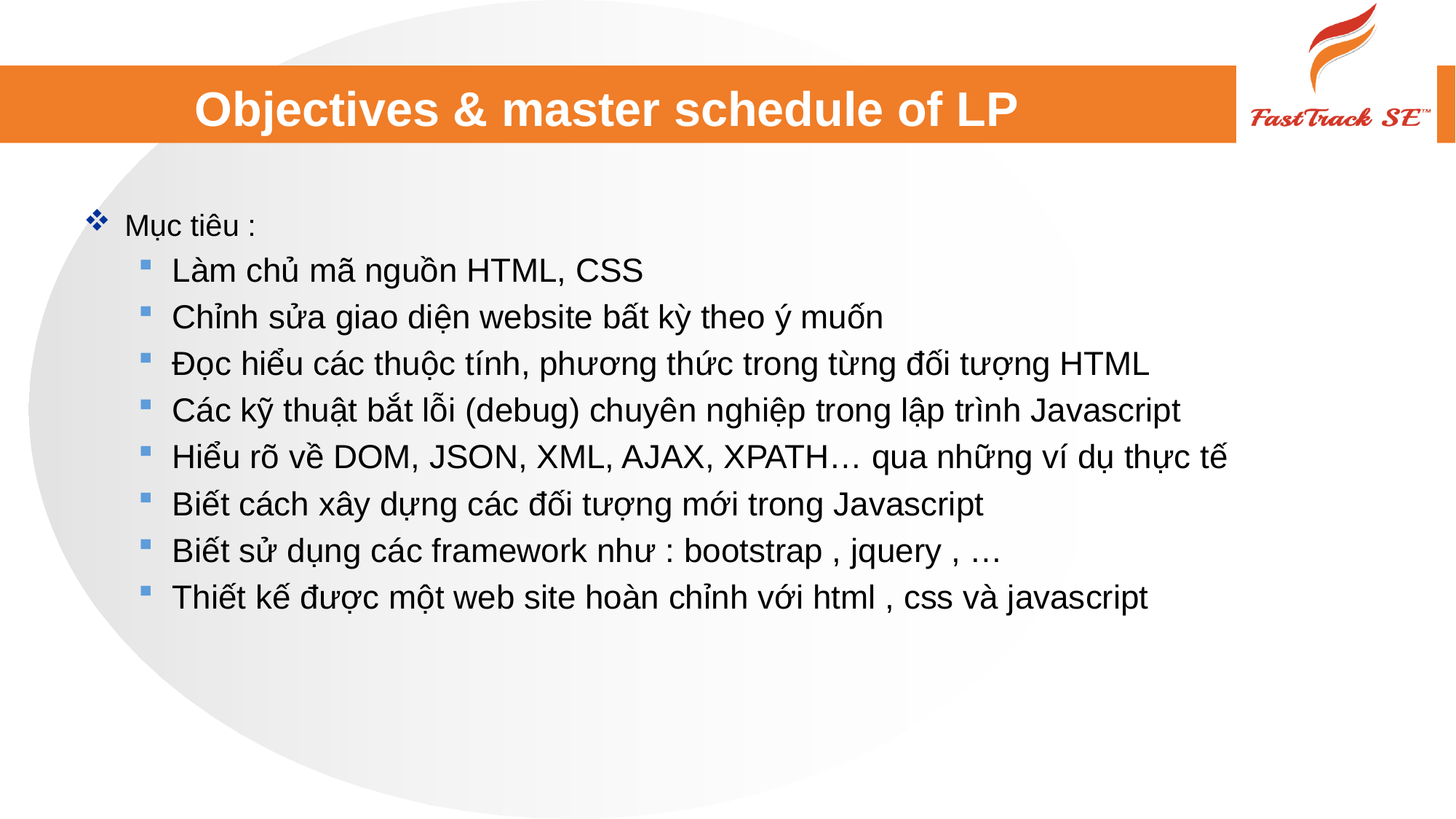

# Objectives & master schedule of LP
Mục tiêu :
Làm chủ mã nguồn HTML, CSS
Chỉnh sửa giao diện website bất kỳ theo ý muốn
Đọc hiểu các thuộc tính, phương thức trong từng đối tượng HTML
Các kỹ thuật bắt lỗi (debug) chuyên nghiệp trong lập trình Javascript
Hiểu rõ về DOM, JSON, XML, AJAX, XPATH… qua những ví dụ thực tế
Biết cách xây dựng các đối tượng mới trong Javascript
Biết sử dụng các framework như : bootstrap , jquery , …
Thiết kế được một web site hoàn chỉnh với html , css và javascript